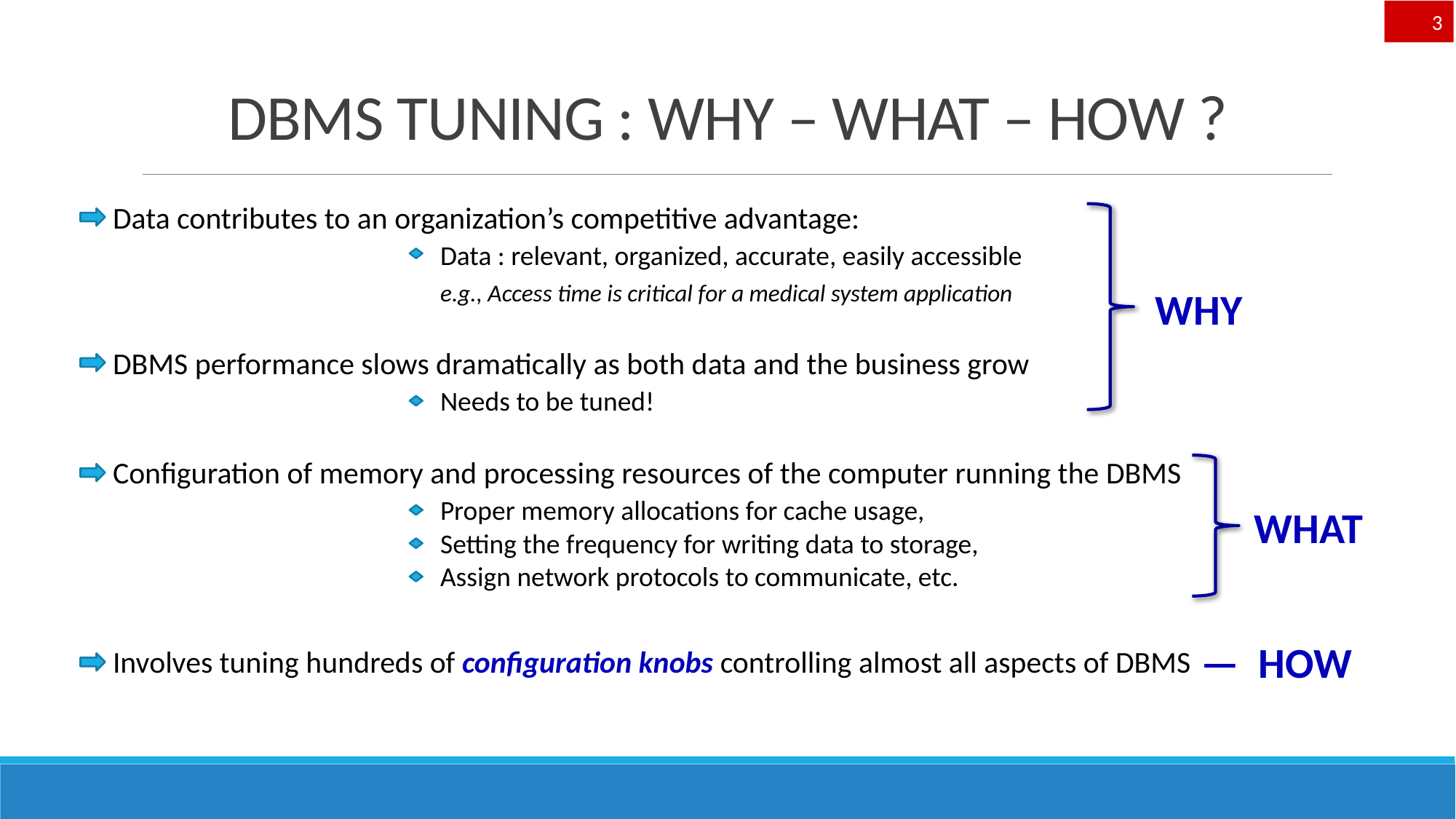

3
# DBMS TUNING : WHY – WHAT – HOW ?
Data contributes to an organization’s competitive advantage:
			Data : relevant, organized, accurate, easily accessible
			e.g., Access time is critical for a medical system application

DBMS performance slows dramatically as both data and the business grow
			Needs to be tuned!

Configuration of memory and processing resources of the computer running the DBMS
			Proper memory allocations for cache usage,
			Setting the frequency for writing data to storage,
			Assign network protocols to communicate, etc.

Involves tuning hundreds of configuration knobs controlling almost all aspects of DBMS

WHY

WHAT

—  HOW